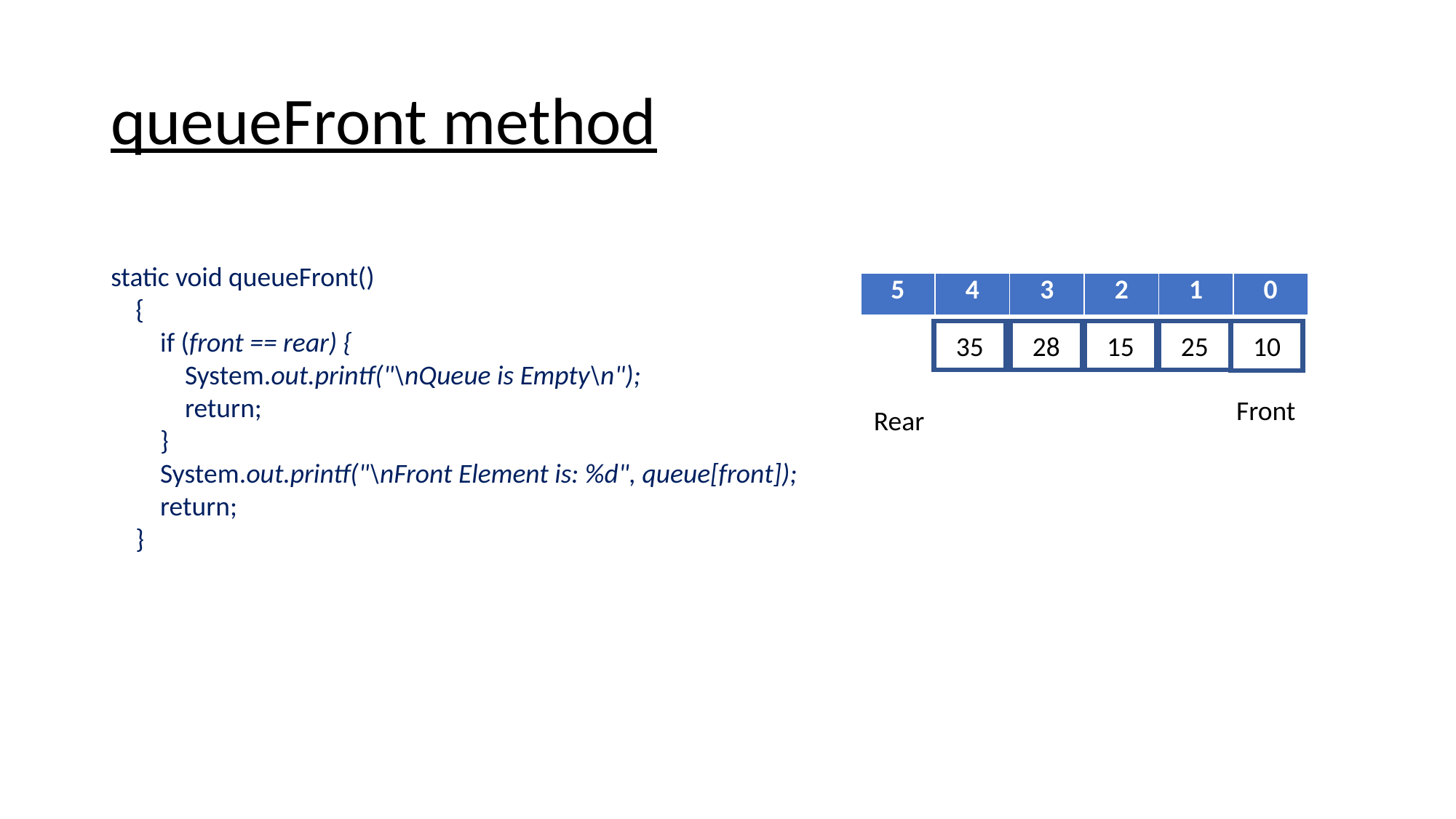

# queueFront method
static void queueFront()
    {
        if (front == rear) {
            System.out.printf("\nQueue is Empty\n");
            return;
        }
        System.out.printf("\nFront Element is: %d", queue[front]);
        return;
    }
| 5 | 4 | 3 | 2 | 1 | 0 |
| --- | --- | --- | --- | --- | --- |
35
15
25
28
10
Front
Rear